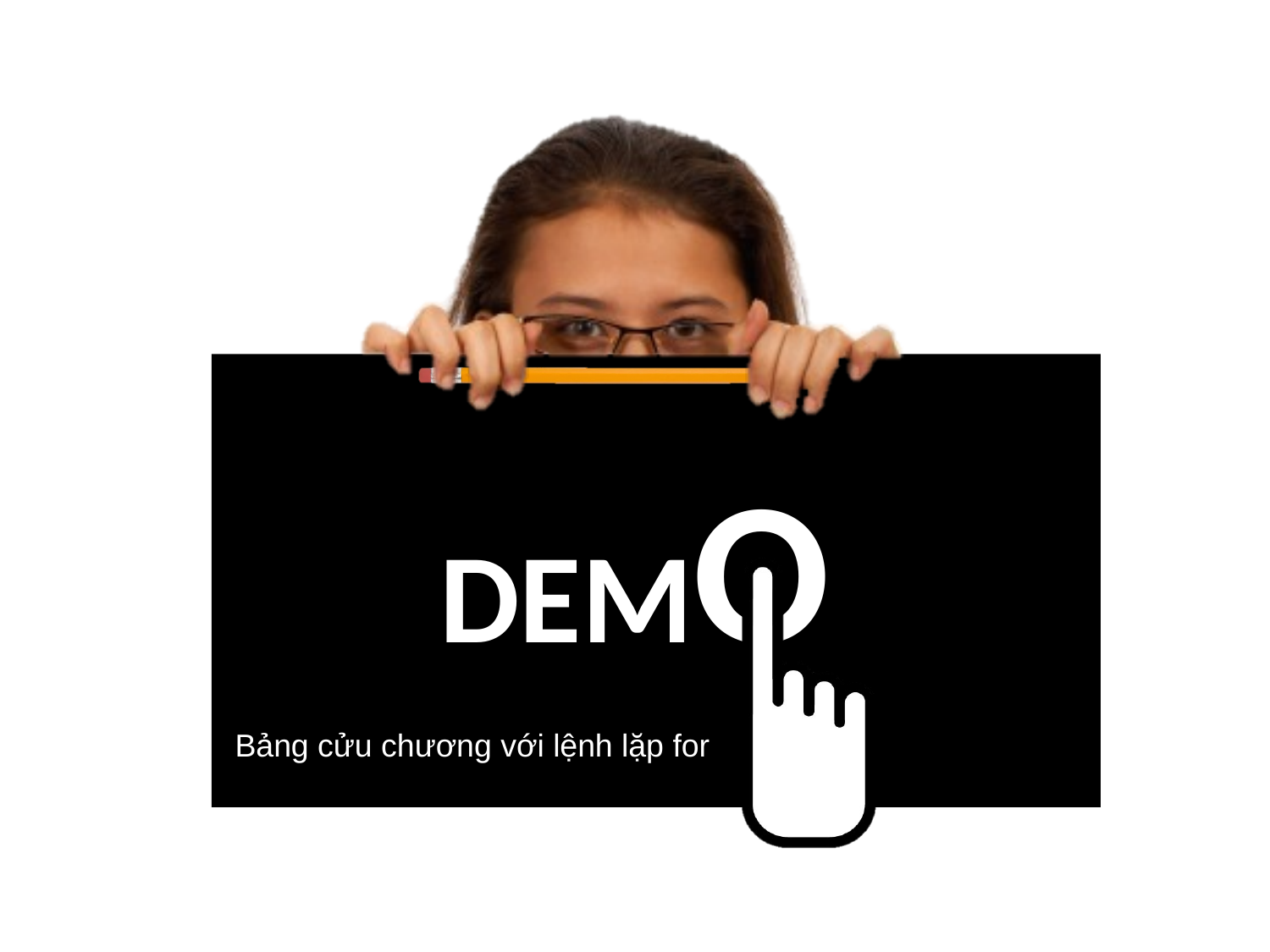

Bảng cửu chương với lệnh lặp for